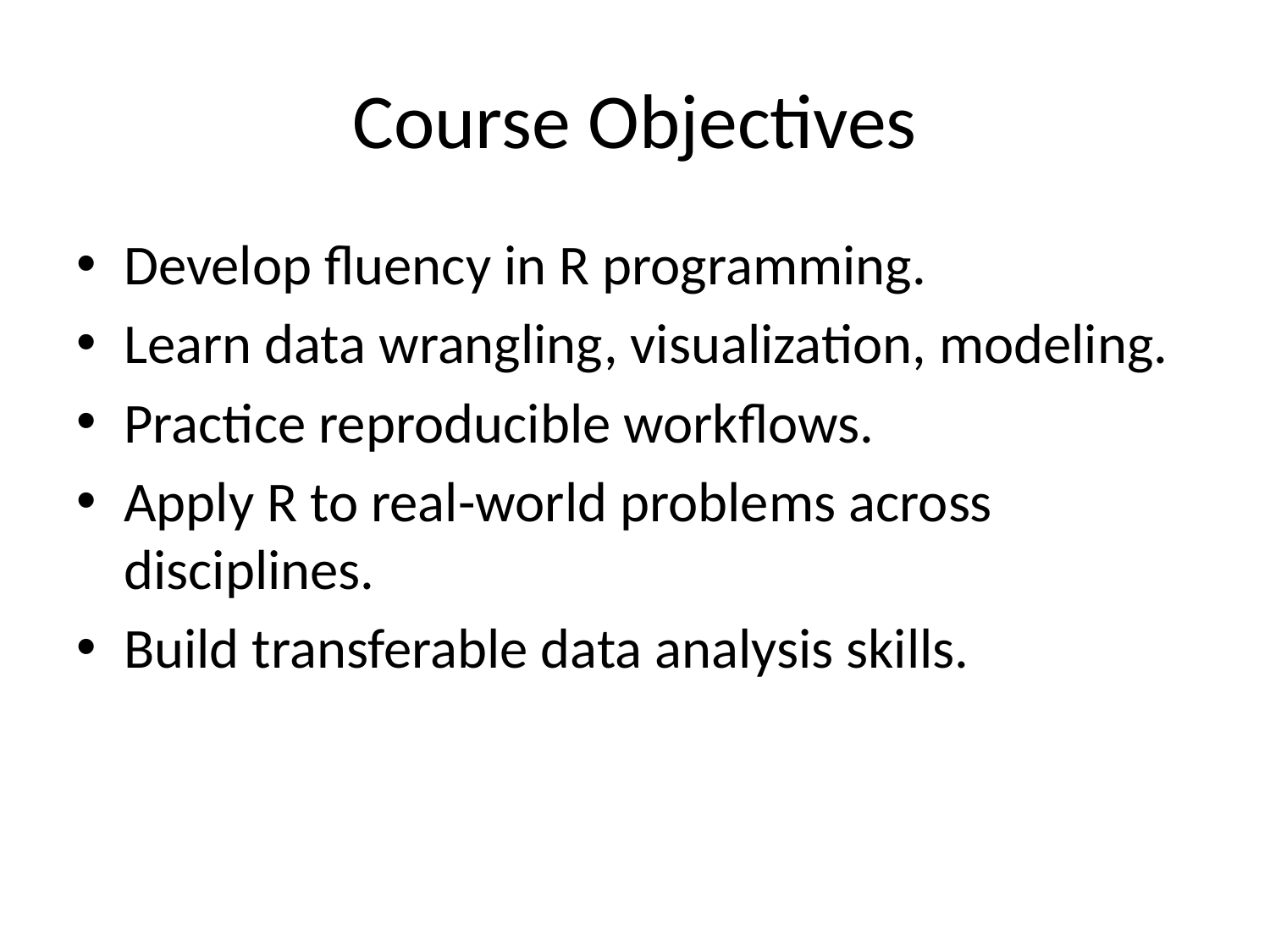

# Course Objectives
Develop fluency in R programming.
Learn data wrangling, visualization, modeling.
Practice reproducible workflows.
Apply R to real-world problems across disciplines.
Build transferable data analysis skills.